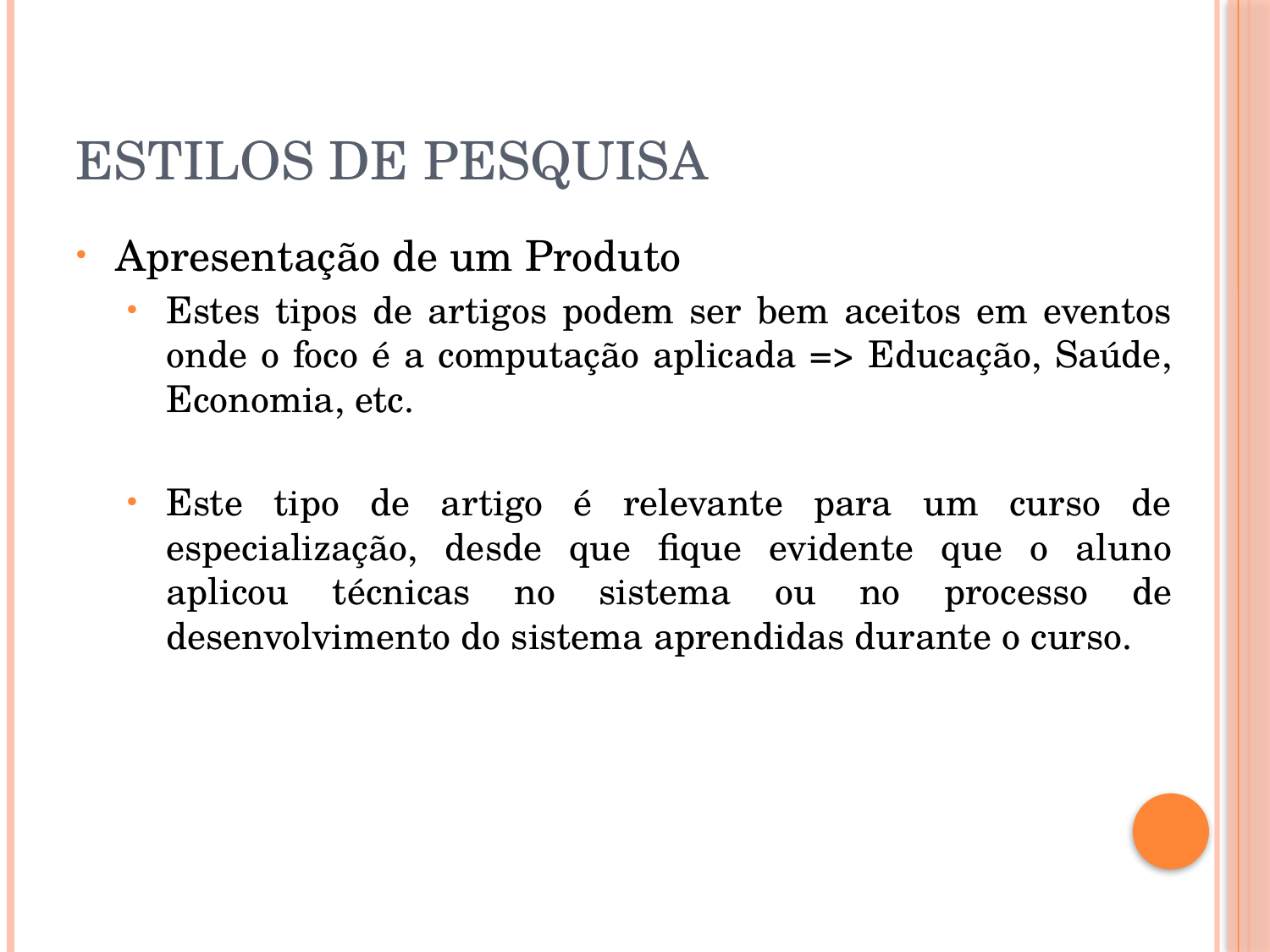

# Estilos de pesquisa
Apresentação de um Produto
Estes tipos de artigos podem ser bem aceitos em eventos onde o foco é a computação aplicada => Educação, Saúde, Economia, etc.

Este tipo de artigo é relevante para um curso de especialização, desde que fique evidente que o aluno aplicou técnicas no sistema ou no processo de desenvolvimento do sistema aprendidas durante o curso.